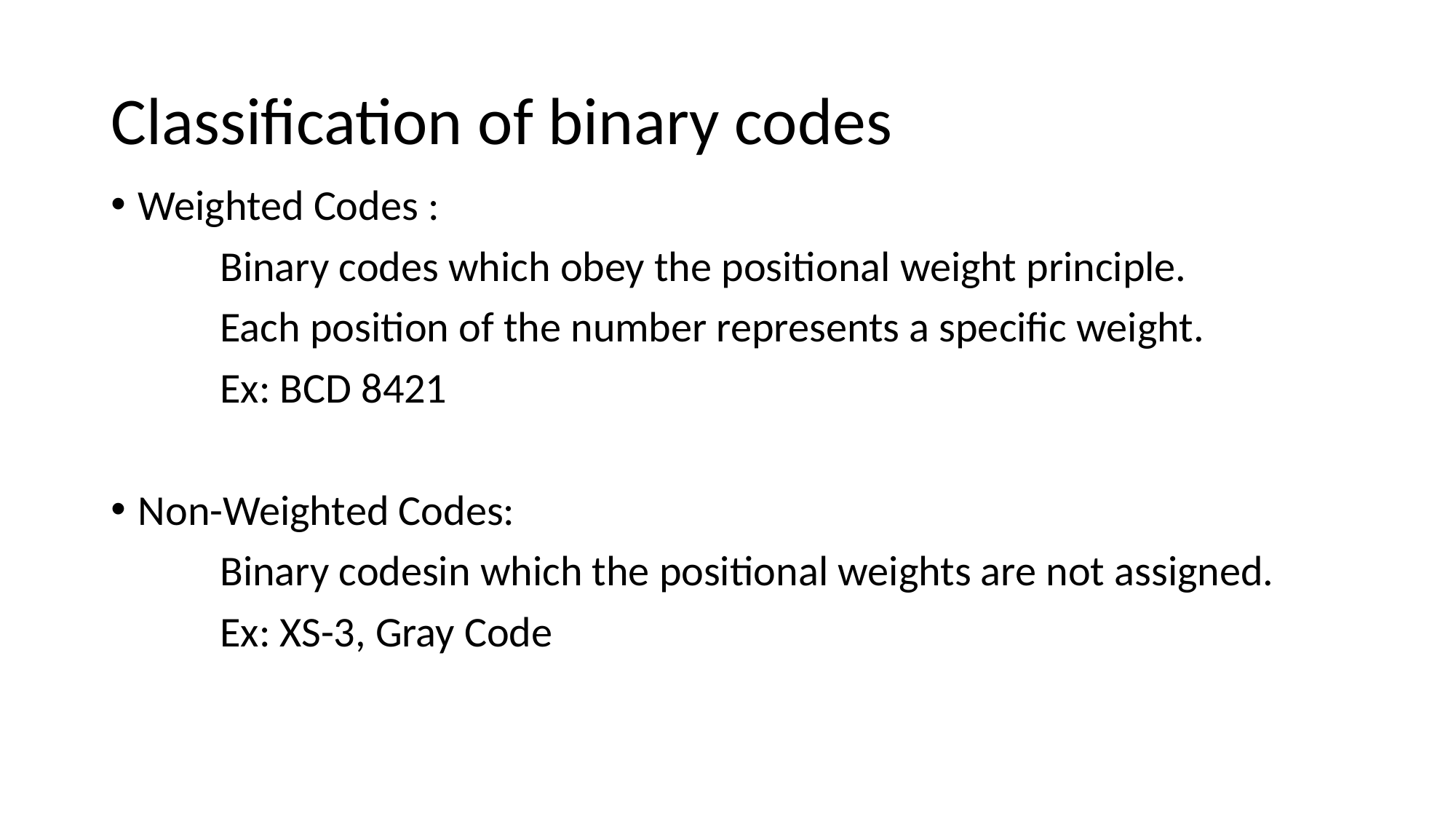

# Classification of binary codes
Weighted Codes :
	Binary codes which obey the positional weight principle.
	Each position of the number represents a specific weight.
	Ex: BCD 8421

Non-Weighted Codes:
	Binary codesin which the positional weights are not assigned.
	Ex: XS-3, Gray Code